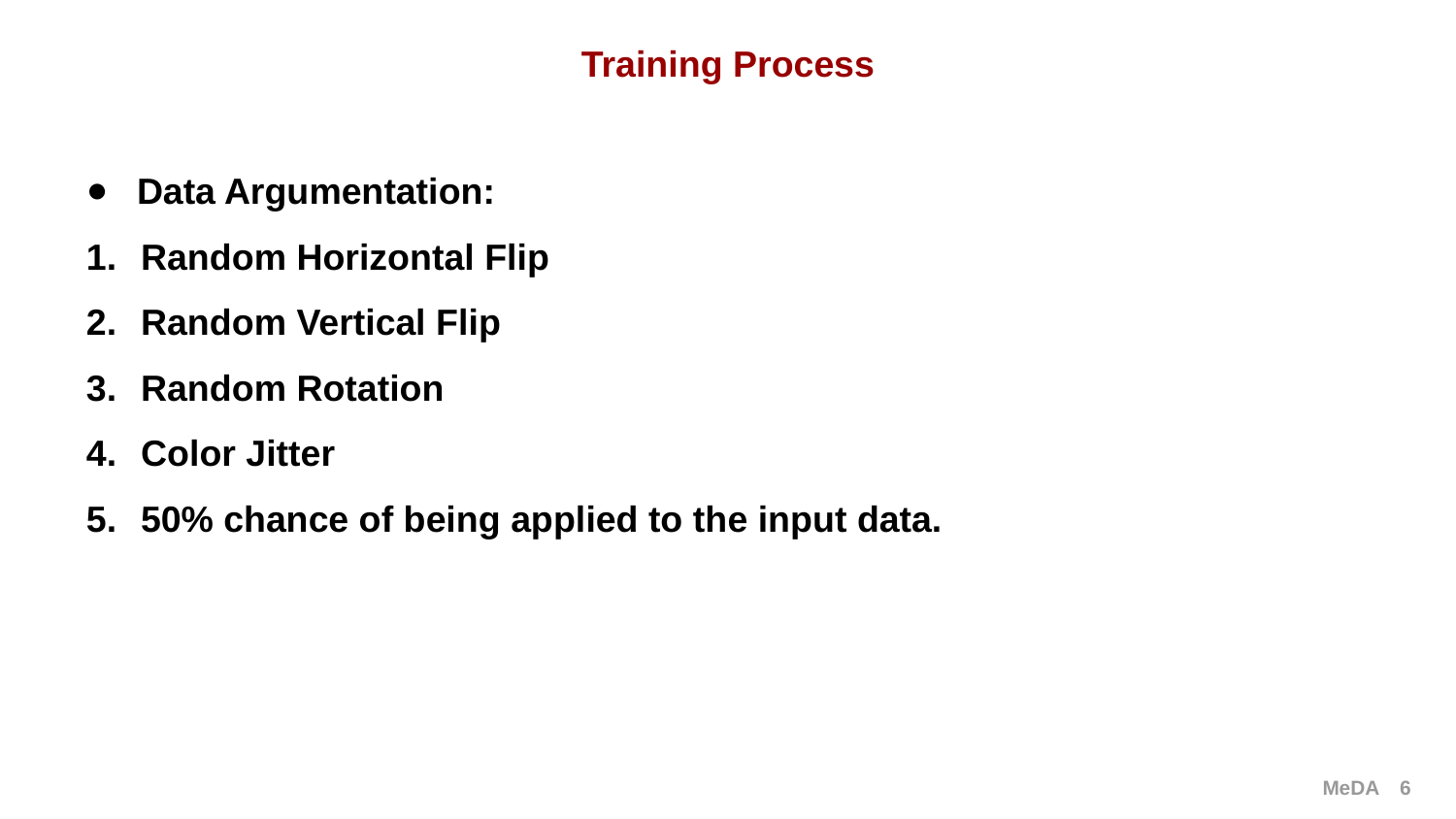

Training Process
Data Argumentation:
Random Horizontal Flip
Random Vertical Flip
Random Rotation
Color Jitter
50% chance of being applied to the input data.
6